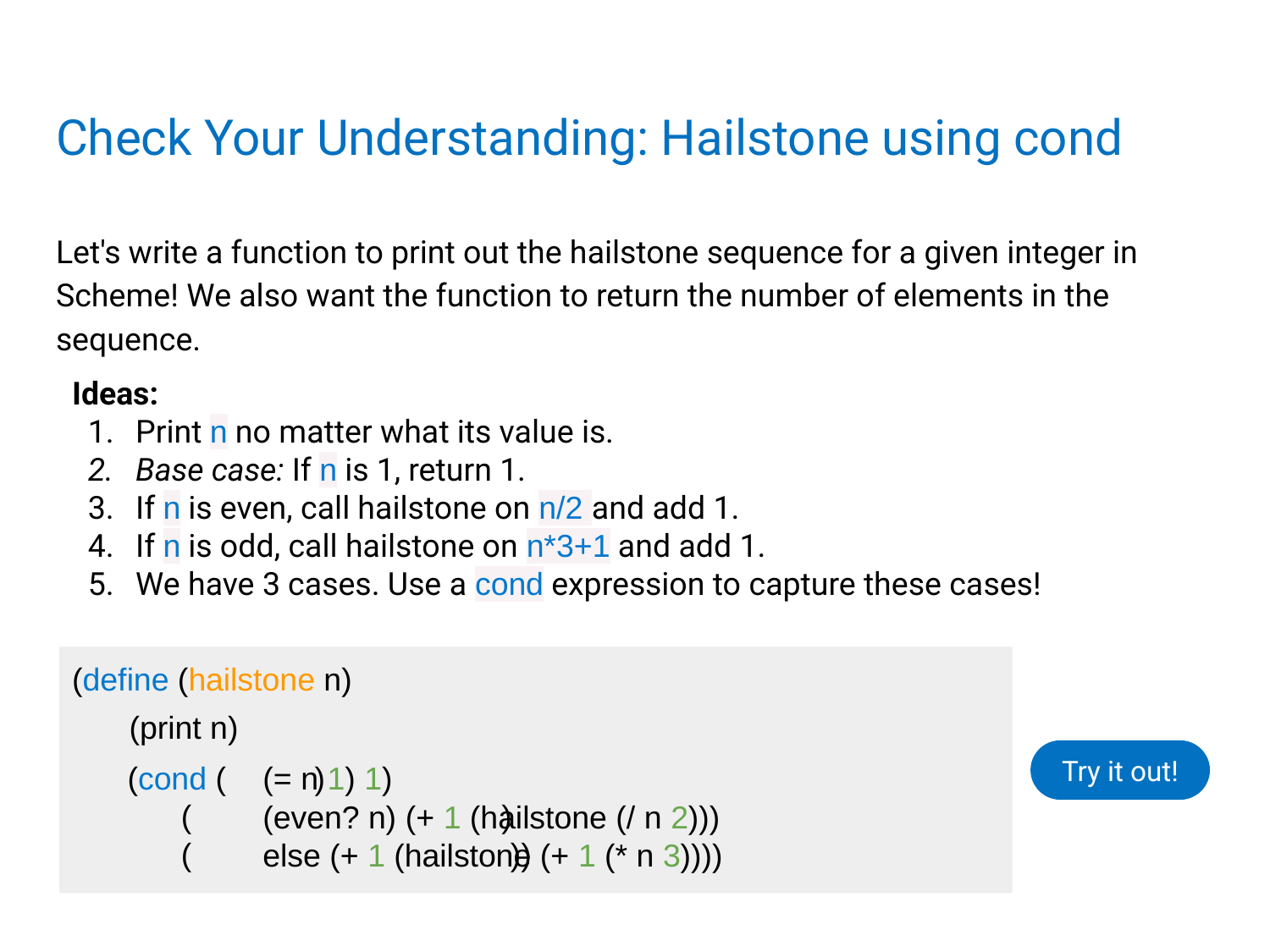

# Check Your Understanding: Hailstone using cond
Let's write a function to print out the hailstone sequence for a given integer in Scheme! We also want the function to return the number of elements in the sequence.
Ideas:
Print n no matter what its value is.
Base case: If n is 1, return 1.
If n is even, call hailstone on n/2 and add 1.
If n is odd, call hailstone on n*3+1 and add 1.
We have 3 cases. Use a cond expression to capture these cases!
(define (hailstone n)
(print n)
Try it out!
(cond (          )
      (                                   )
      (                                    ))
(= n 1) 1)
(even? n) (+ 1 (hailstone (/ n 2)))
else (+ 1 (hailstone (+ 1 (* n 3))))